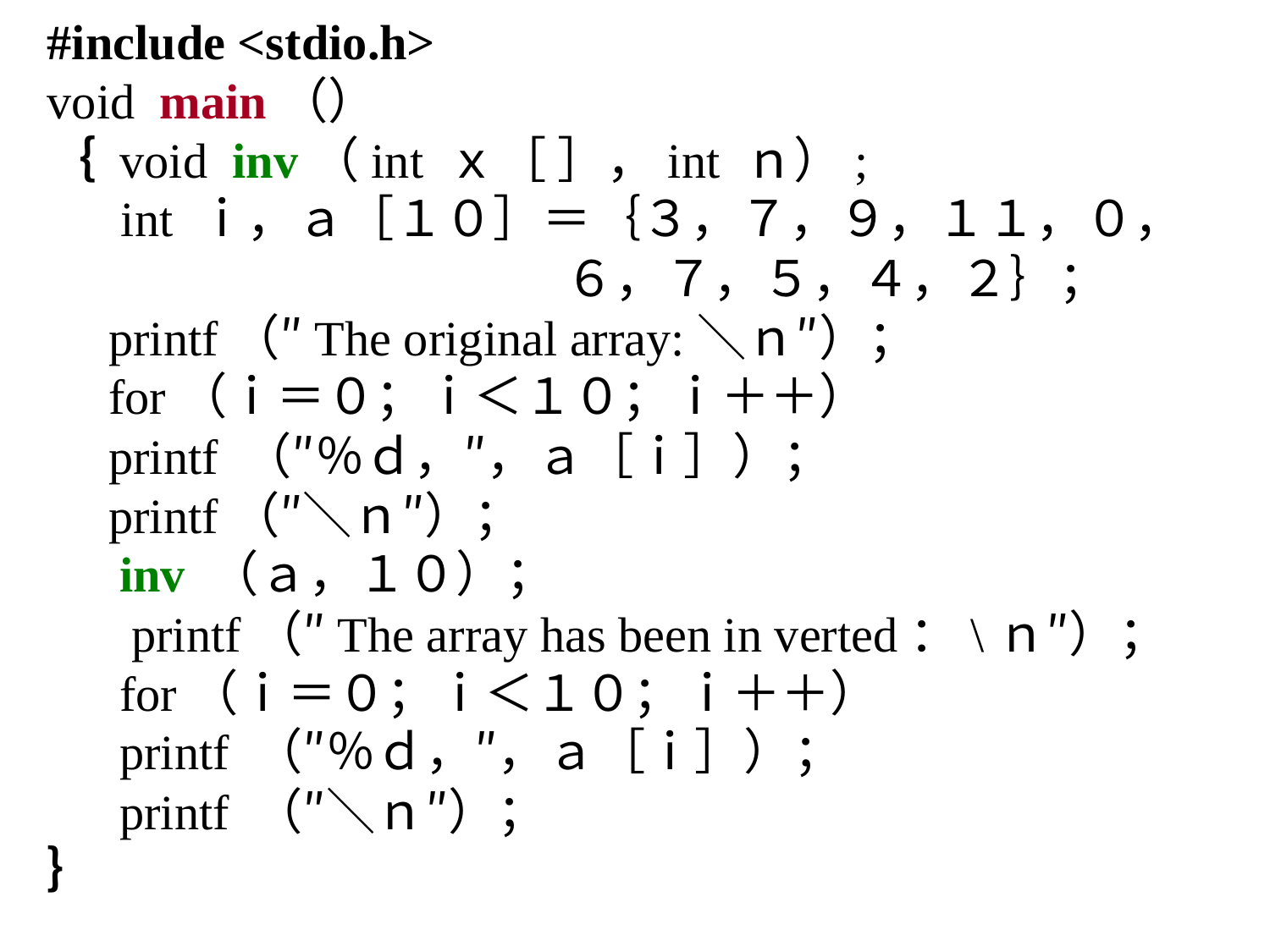

#include <stdio.h>
void  main（）
｛ void  inv（int ｘ［ ］，int ｎ）;
      int ｉ，ａ［１０］＝｛３，７，９，１１，０，
                                              ６，７，５，４，２｝；
　printf（″The original array:＼ｎ″）；
　for（ｉ＝０；ｉ＜１０；ｉ＋＋）
　printf （″％ｄ，″，ａ［ｉ］）；
　printf（″＼ｎ″）；
　 inv （ａ，１０）；
 　printf（″The array has been in verted：\ｎ″）；
　 for（ｉ＝０；ｉ＜１０；ｉ＋＋）
　 printf （″％ｄ，″，ａ［ｉ］）；
　 printf （″＼ｎ″）；
｝